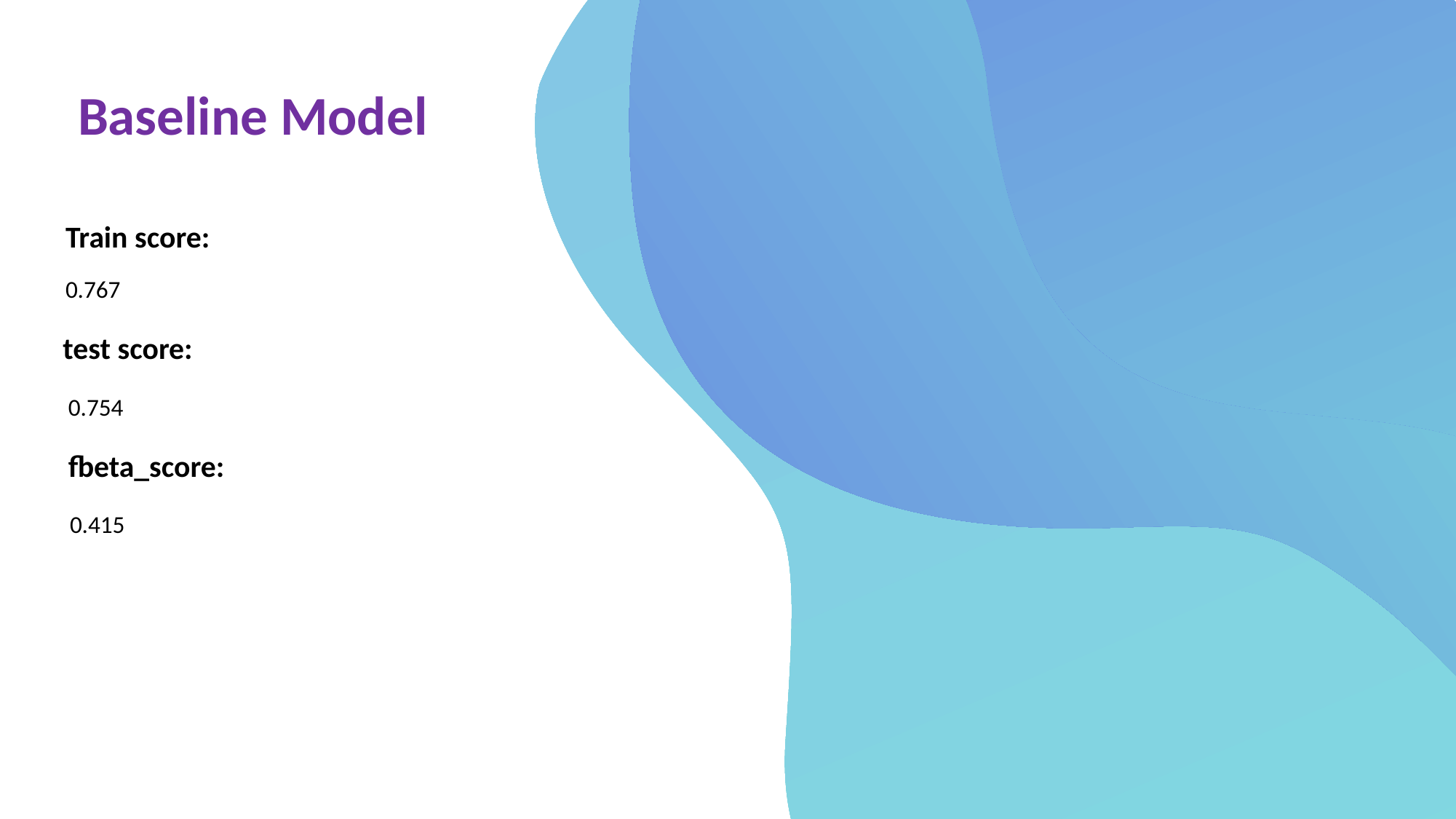

Baseline Model

Train score:
0.767
test score:
0.754
fbeta_score:
0.415